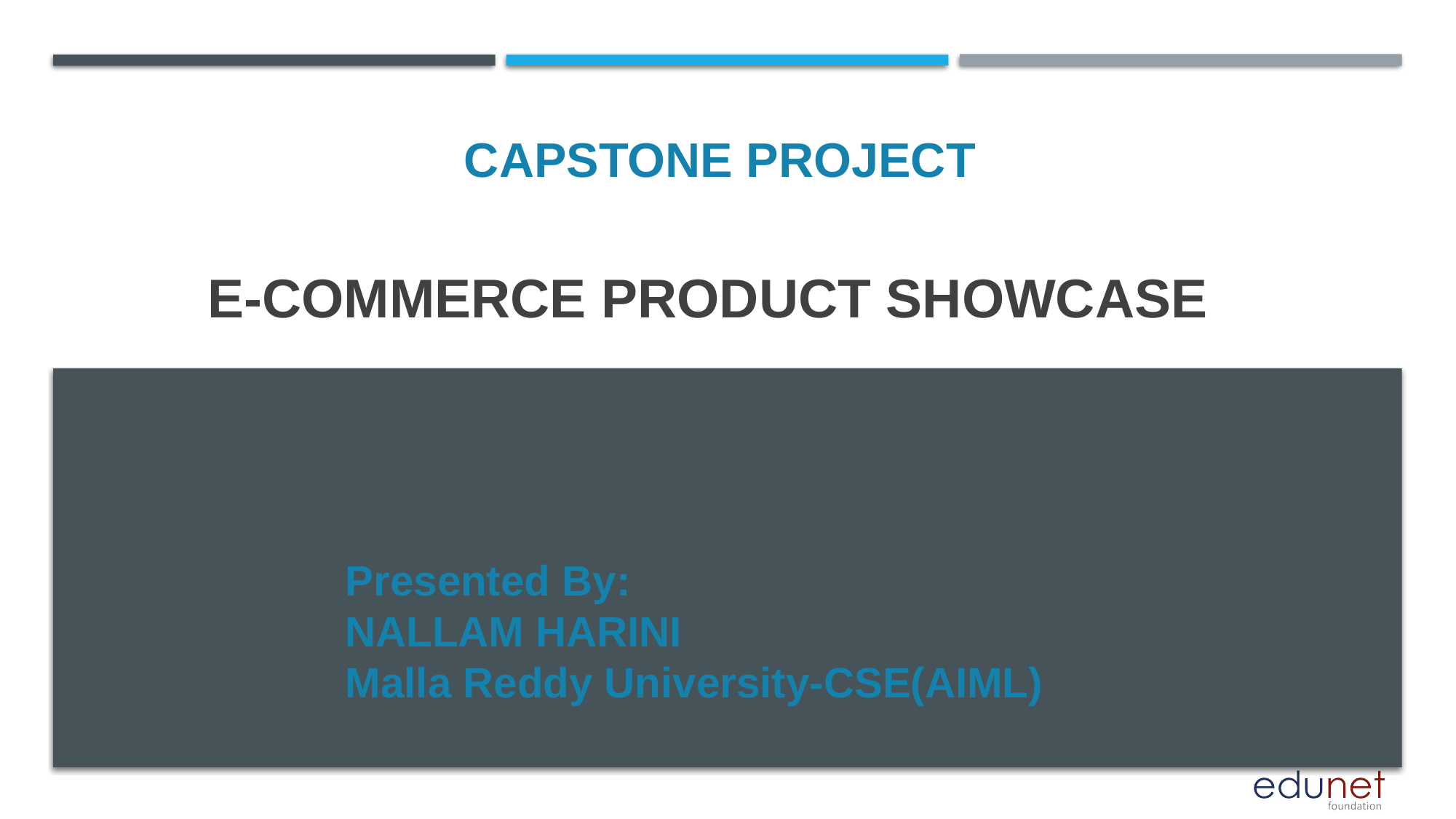

CAPSTONE PROJECT
# E-Commerce Product Showcase
Presented By:
NALLAM HARINI
Malla Reddy University-CSE(AIML)